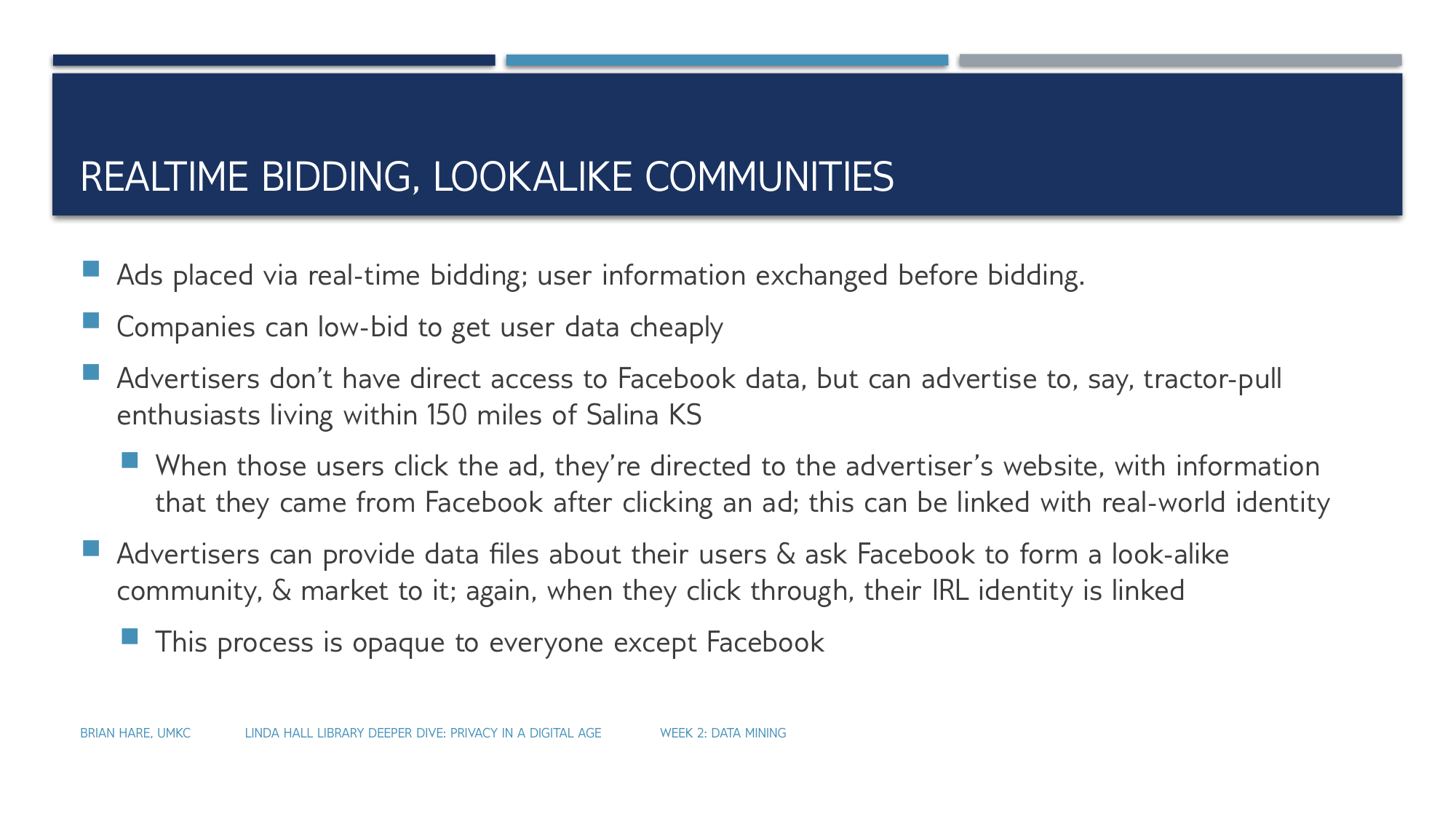

# Realtime Bidding, lookalike communities
Ads placed via real-time bidding; user information exchanged before bidding.
Companies can low-bid to get user data cheaply
Advertisers don’t have direct access to Facebook data, but can advertise to, say, tractor-pull enthusiasts living within 150 miles of Salina KS
When those users click the ad, they’re directed to the advertiser’s website, with information that they came from Facebook after clicking an ad; this can be linked with real-world identity
Advertisers can provide data files about their users & ask Facebook to form a look-alike community, & market to it; again, when they click through, their IRL identity is linked
This process is opaque to everyone except Facebook

Brian Hare, UMKC             Linda Hall Library Deeper Dive: Privacy in a Digital Age              Week 2: Data Mining